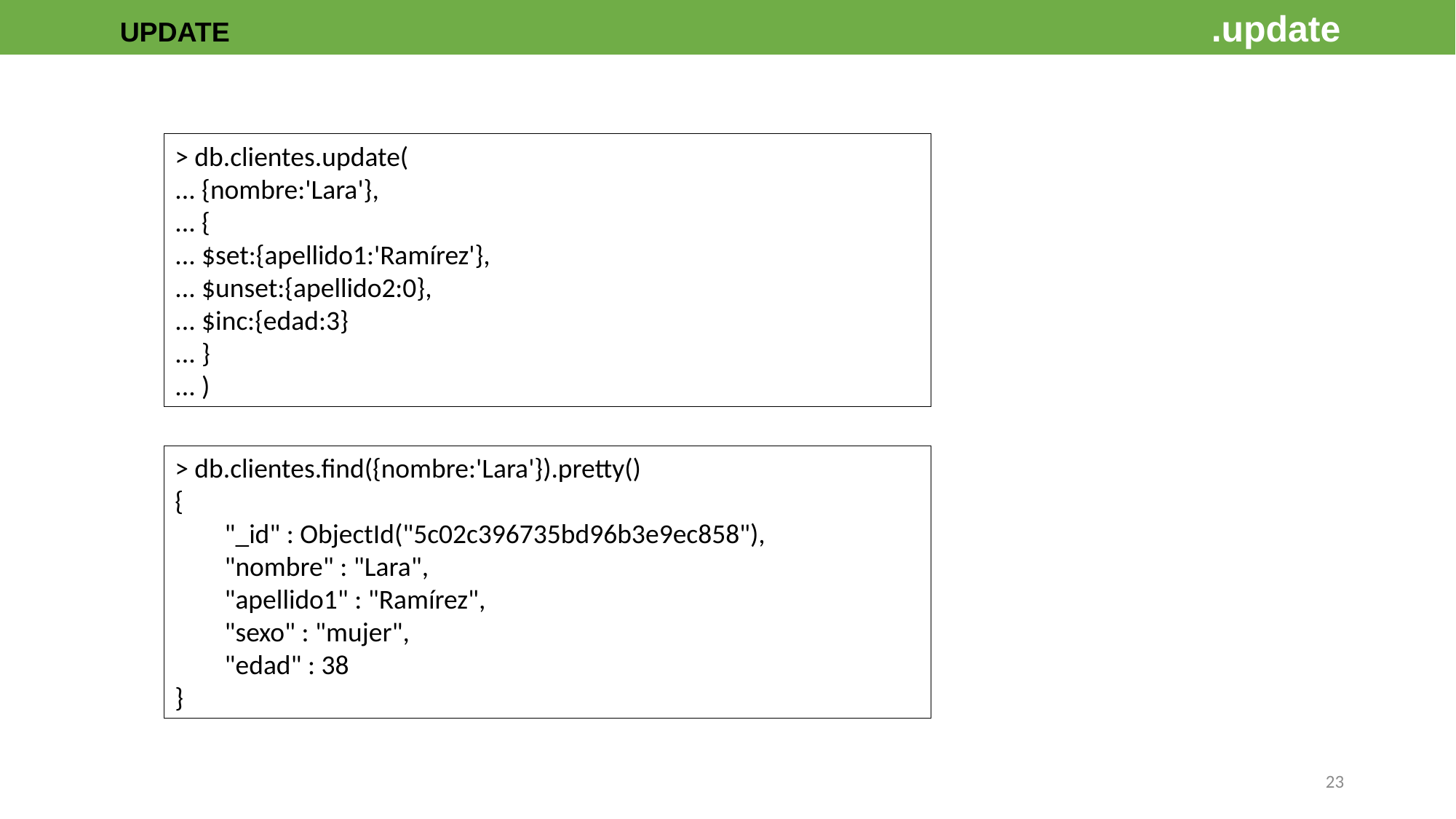

UPDATE									.update
> db.clientes.update(
... {nombre:'Lara'},
... {
... $set:{apellido1:'Ramírez'},
... $unset:{apellido2:0},
... $inc:{edad:3}
... }
... )
> db.clientes.find({nombre:'Lara'}).pretty()
{
        "_id" : ObjectId("5c02c396735bd96b3e9ec858"),
        "nombre" : "Lara",
        "apellido1" : "Ramírez",
        "sexo" : "mujer",
        "edad" : 38
}
23